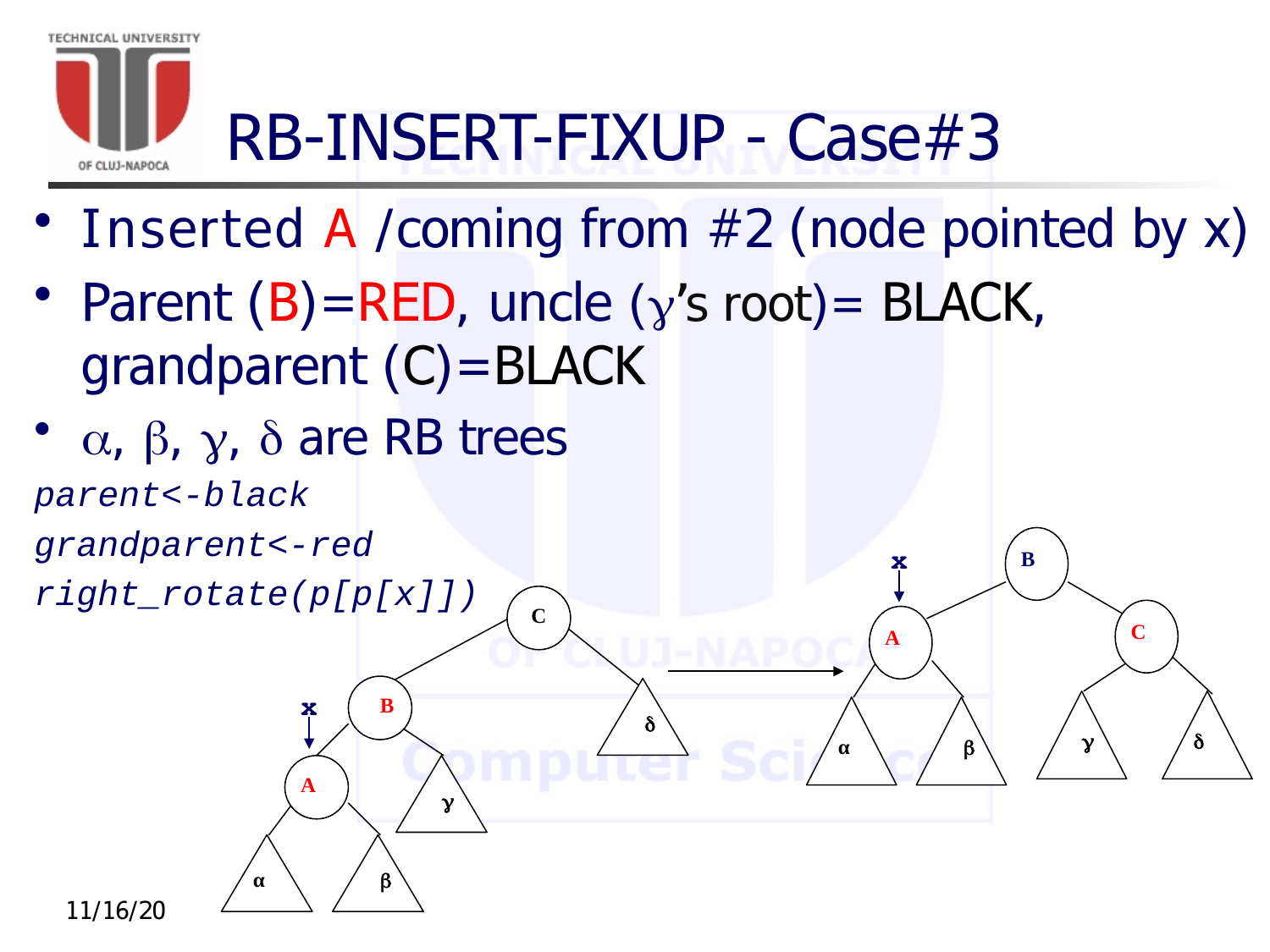

# RB-INSERT-FIXUP - Case#3
Inserted A /coming from #2 (node pointed by x)
Parent (B)=RED, uncle (γ’s root)= BLACK, grandparent (C)=BLACK
α, β, γ, δ are RB trees
parent<-black
grandparent<-red
right_rotate(p[p[x]])

B

C

A

γ
δ
α
β
x

C

B
δ

A
γ

α
β
x
11/16/20